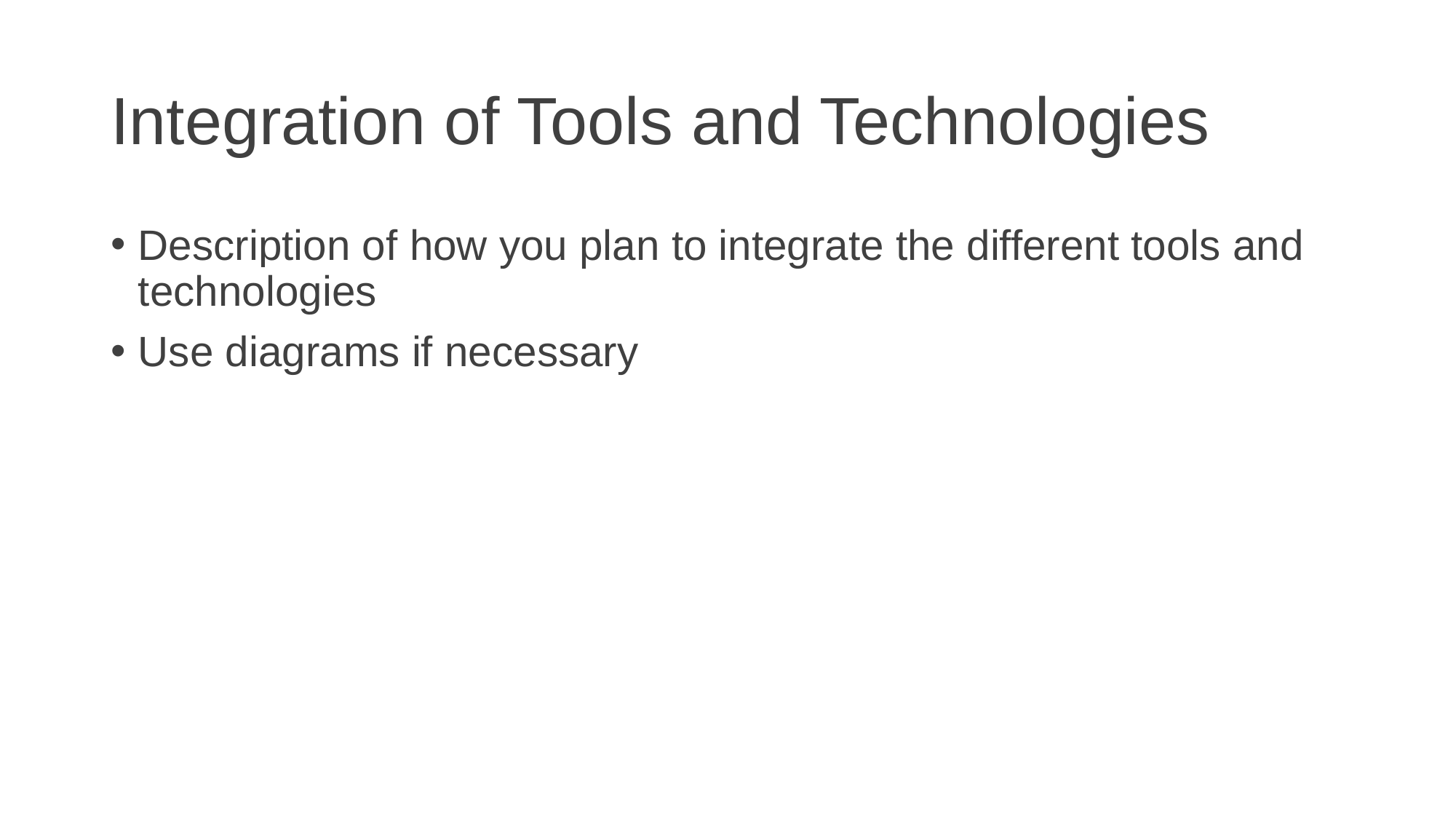

# Integration of Tools and Technologies
Description of how you plan to integrate the different tools and technologies
Use diagrams if necessary